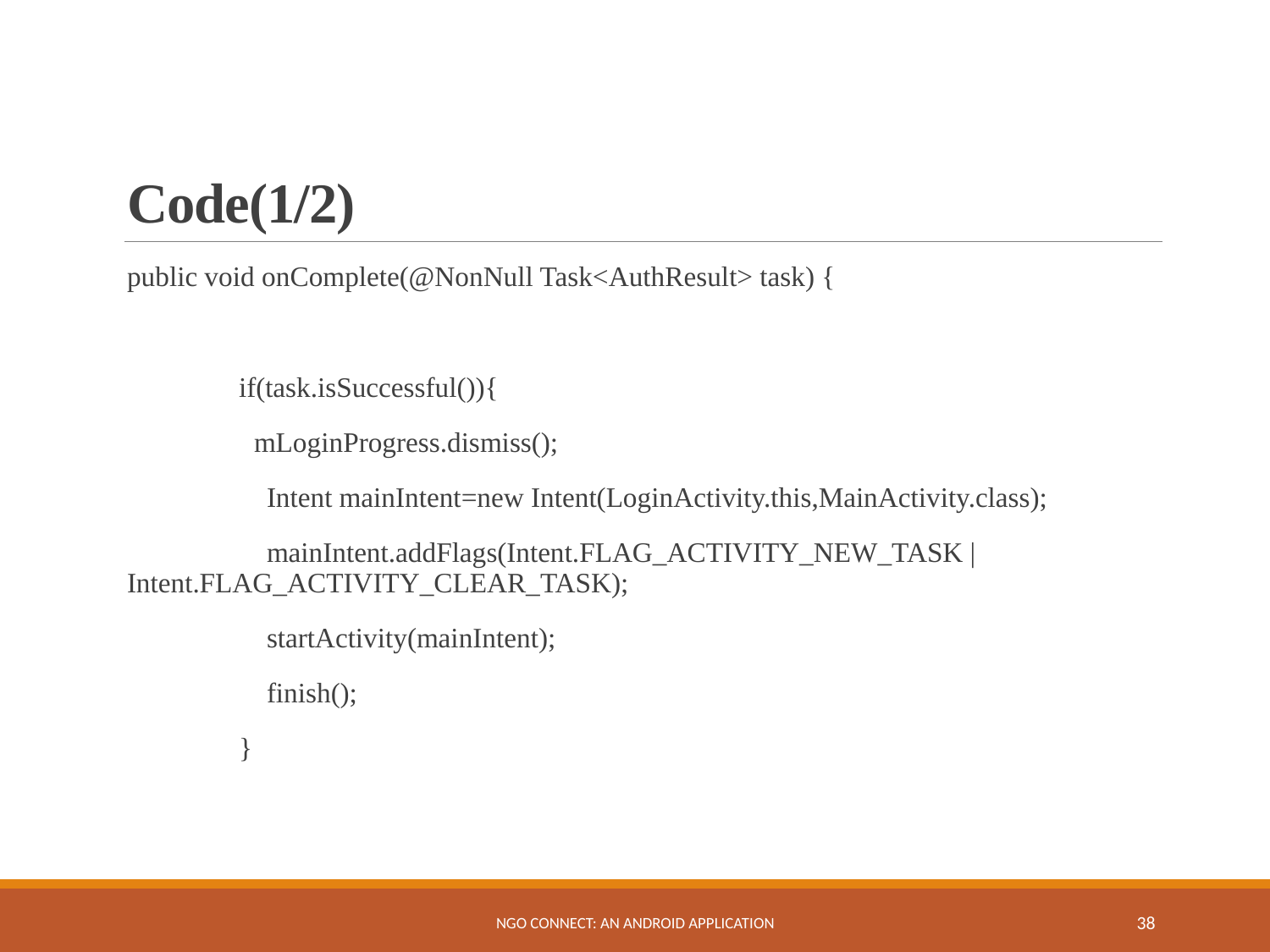

# Code(1/2)
public void onComplete(@NonNull Task<AuthResult> task) {

                if(task.isSuccessful()){
                    mLoginProgress.dismiss();
                    Intent mainIntent=new Intent(LoginActivity.this,MainActivity.class);
                    mainIntent.addFlags(Intent.FLAG_ACTIVITY_NEW_TASK | Intent.FLAG_ACTIVITY_CLEAR_TASK);
                    startActivity(mainIntent);
                    finish();
                }
NGO Connect: An Android Application
38